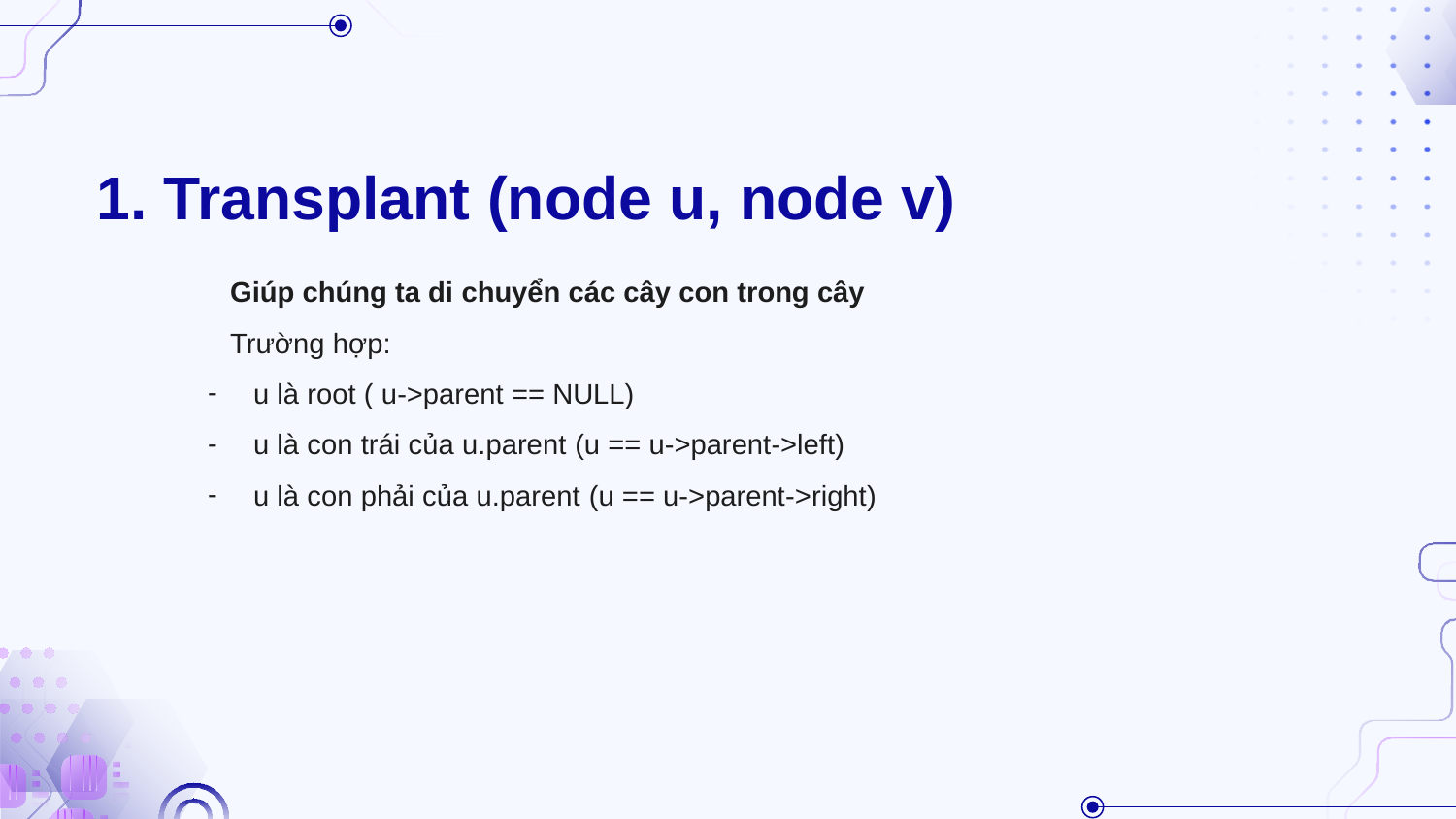

# 1. Transplant (node u, node v)
Giúp chúng ta di chuyển các cây con trong cây
Trường hợp:
u là root ( u->parent == NULL)
u là con trái của u.parent (u == u->parent->left)
u là con phải của u.parent (u == u->parent->right)